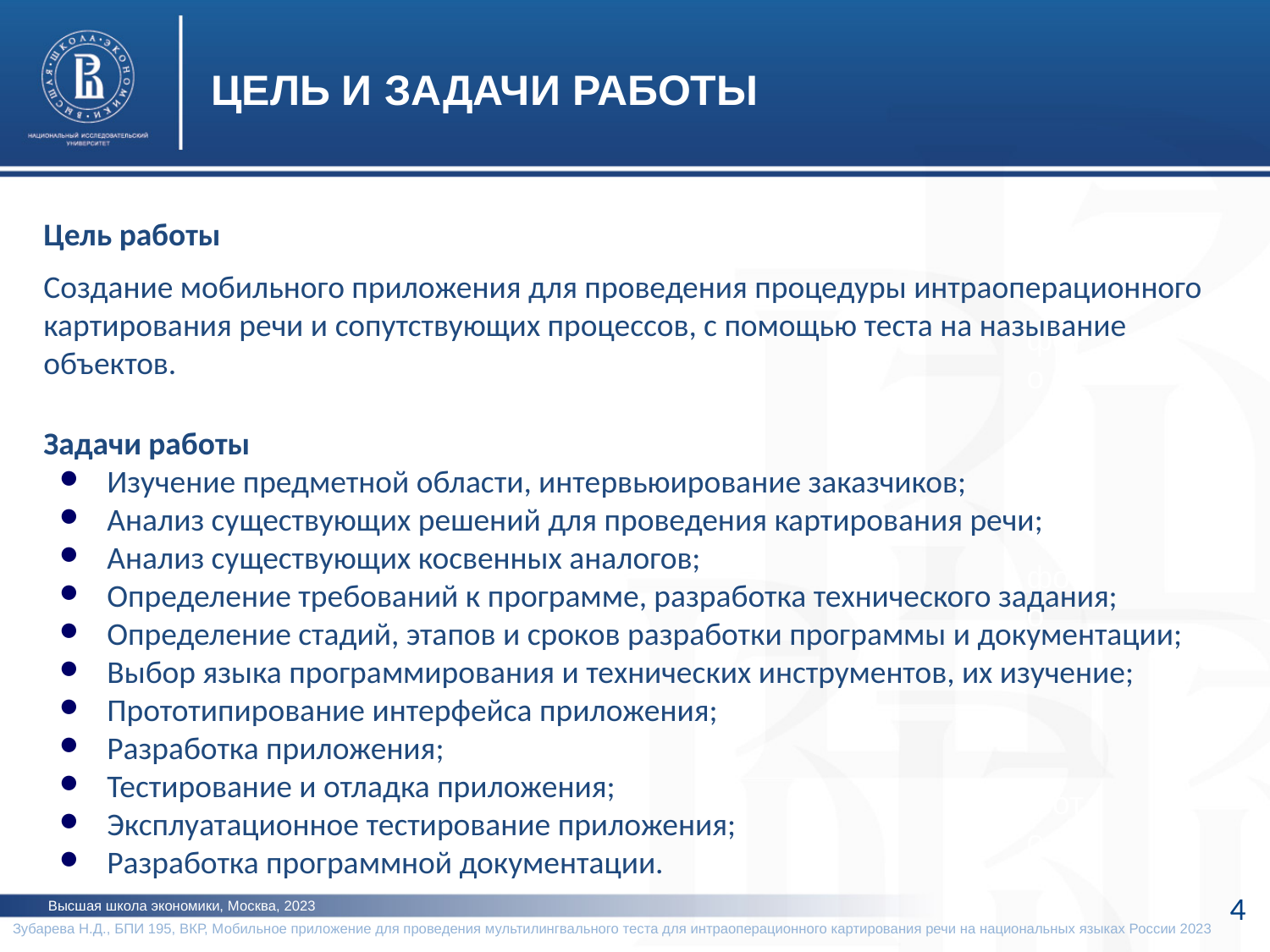

ЦЕЛЬ И ЗАДАЧИ РАБОТЫ
Цель работы
Создание мобильного приложения для проведения процедуры интраоперационного картирования речи и сопутствующих процессов, с помощью теста на называние объектов.

Задачи работы
Изучение предметной области, интервьюирование заказчиков;
Анализ существующих решений для проведения картирования речи;
Анализ существующих косвенных аналогов;
Определение требований к программе, разработка технического задания;
Определение стадий, этапов и сроков разработки программы и документации;
Выбор языка программирования и технических инструментов, их изучение;
Прототипирование интерфейса приложения;
Разработка приложения;
Тестирование и отладка приложения;
Эксплуатационное тестирование приложения;
Разработка программной документации.
фото
фото
фото
4
Высшая школа экономики, Москва, 2023
Зубарева Н.Д., БПИ 195, ВКР, Мобильное приложение для проведения мультилингвального теста для интраоперационного картирования речи на национальных языках России 2023